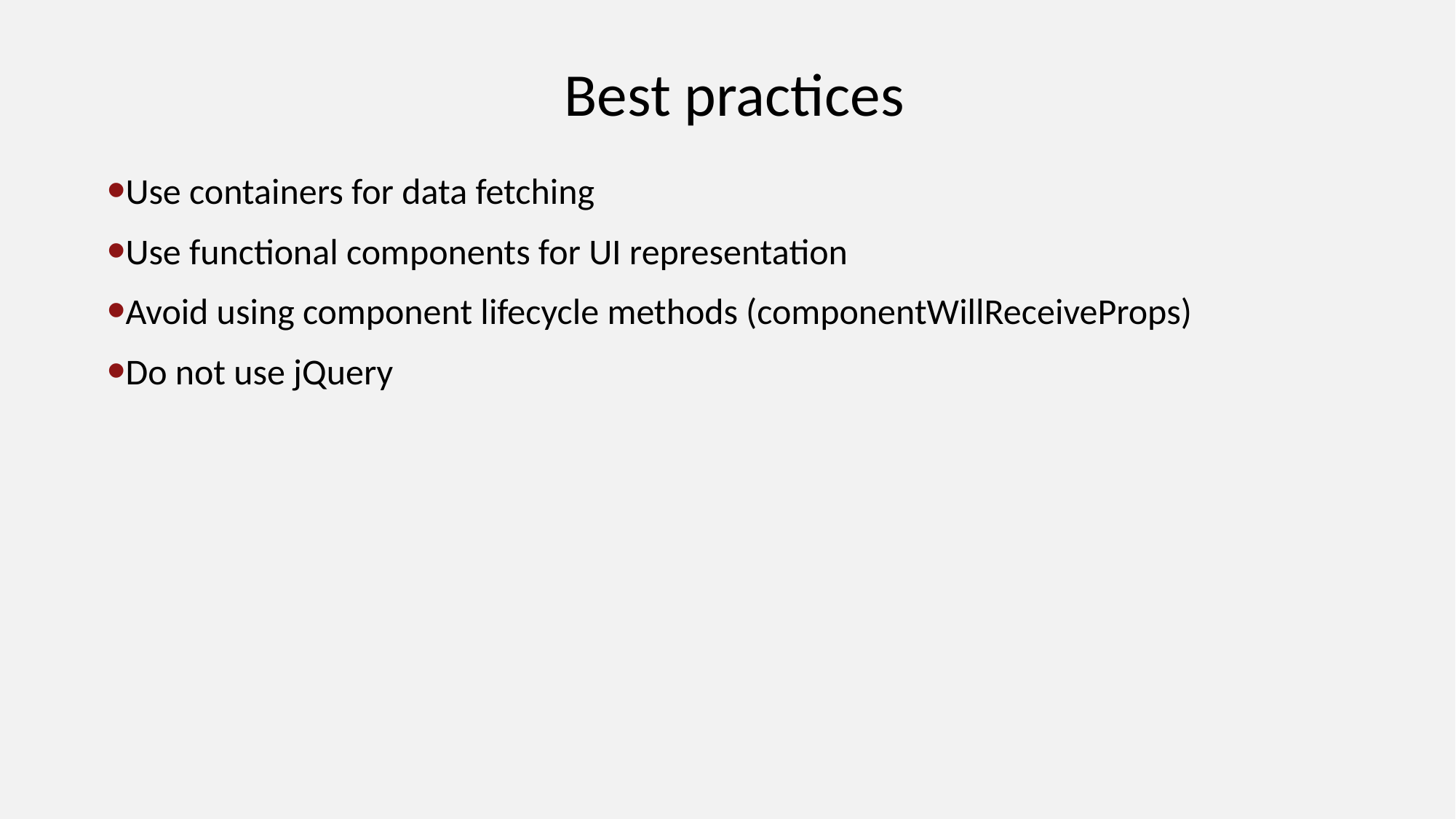

# Best practices
Use containers for data fetching
Use functional components for UI representation
Avoid using component lifecycle methods (componentWillReceiveProps)
Do not use jQuery